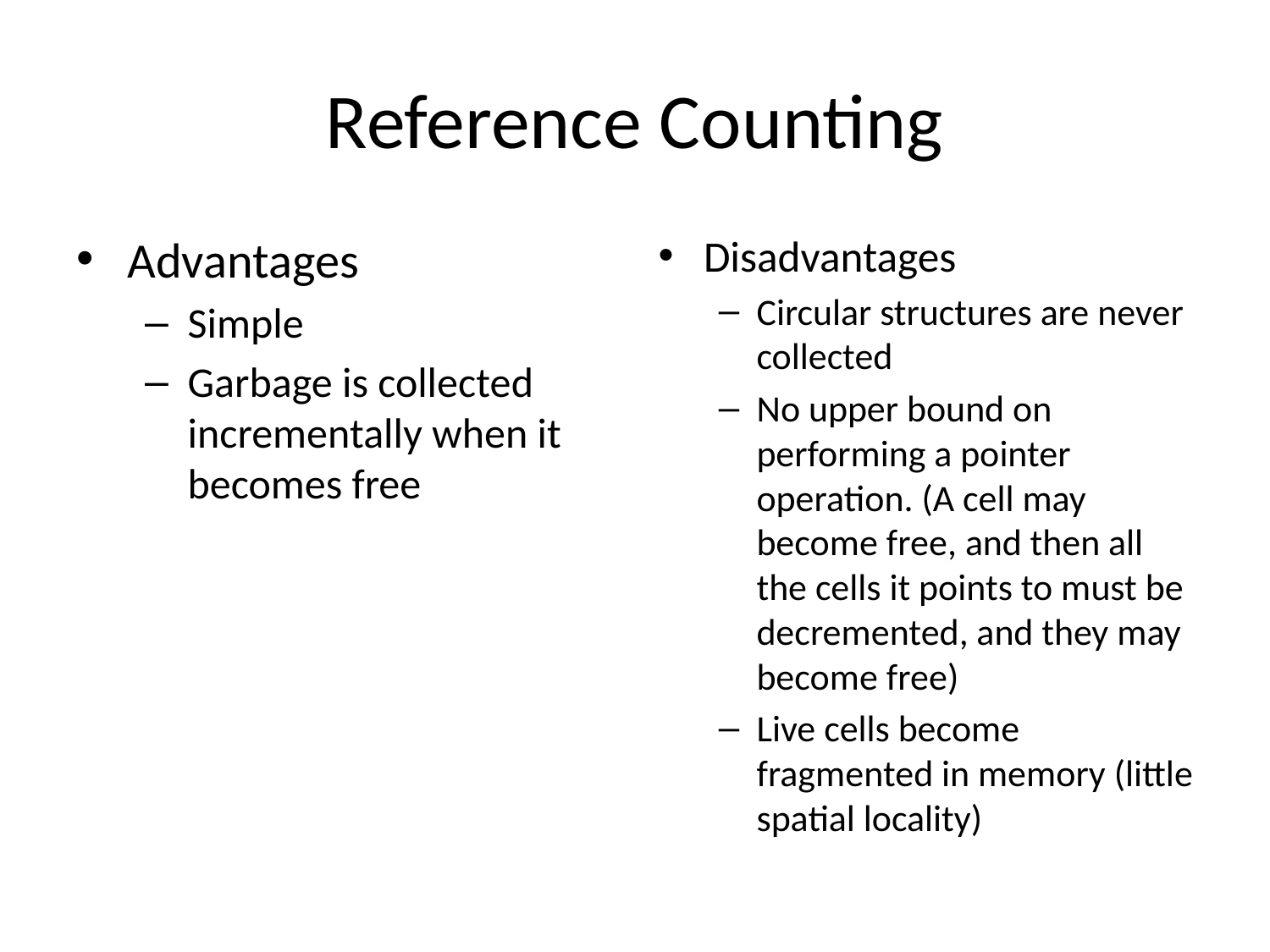

# Reference Counting
Advantages
Simple
Garbage is collected incrementally when it becomes free

Disadvantages
Circular structures are never collected
No upper bound on performing a pointer operation. (A cell may become free, and then all the cells it points to must be decremented, and they may become free)
Live cells become fragmented in memory (little spatial locality)